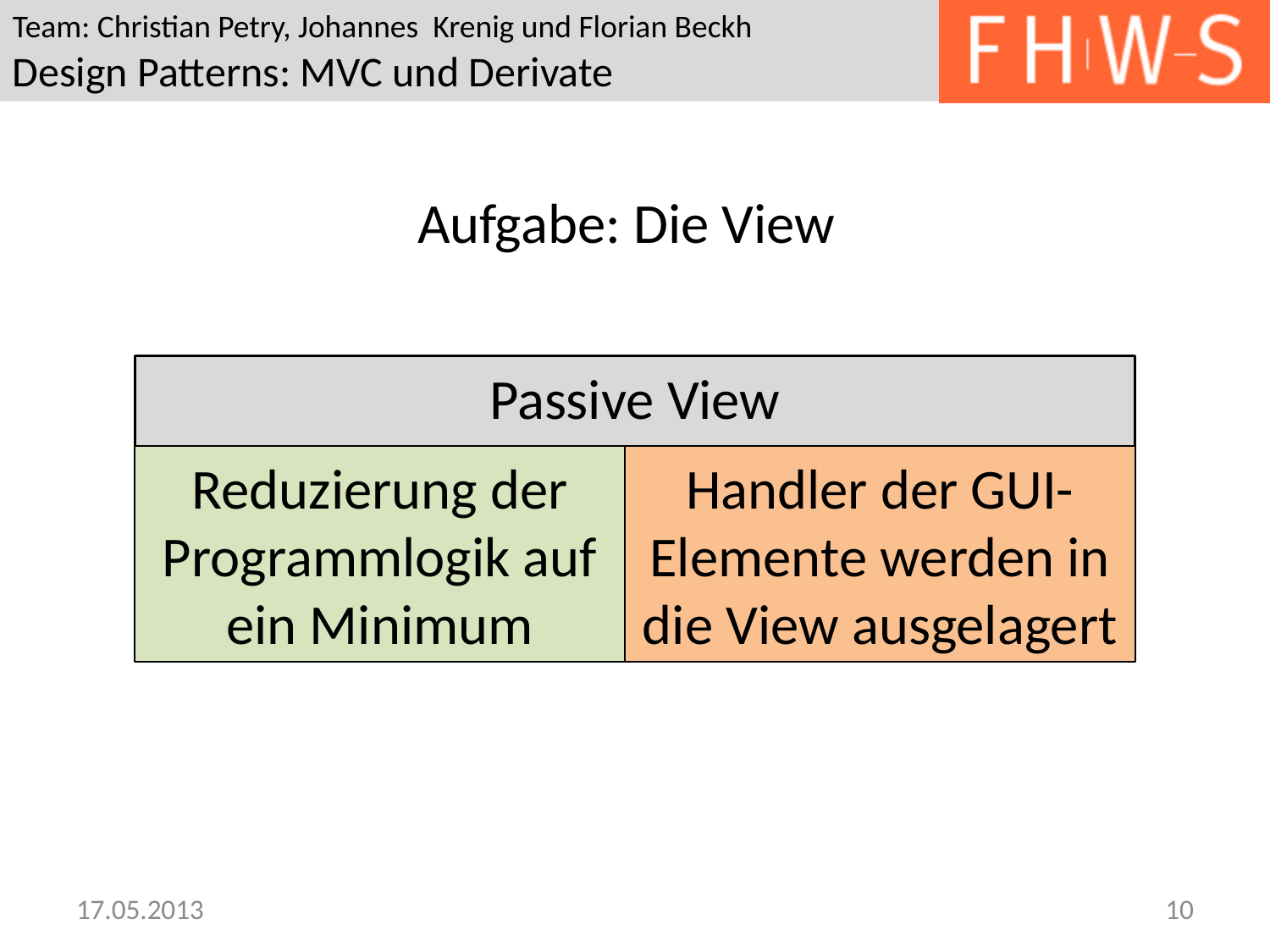

# Aufgabe: Die View
Passive View
Reduzierung der Programmlogik auf ein Minimum
Handler der GUI-Elemente werden in die View ausgelagert
17.05.2013
10